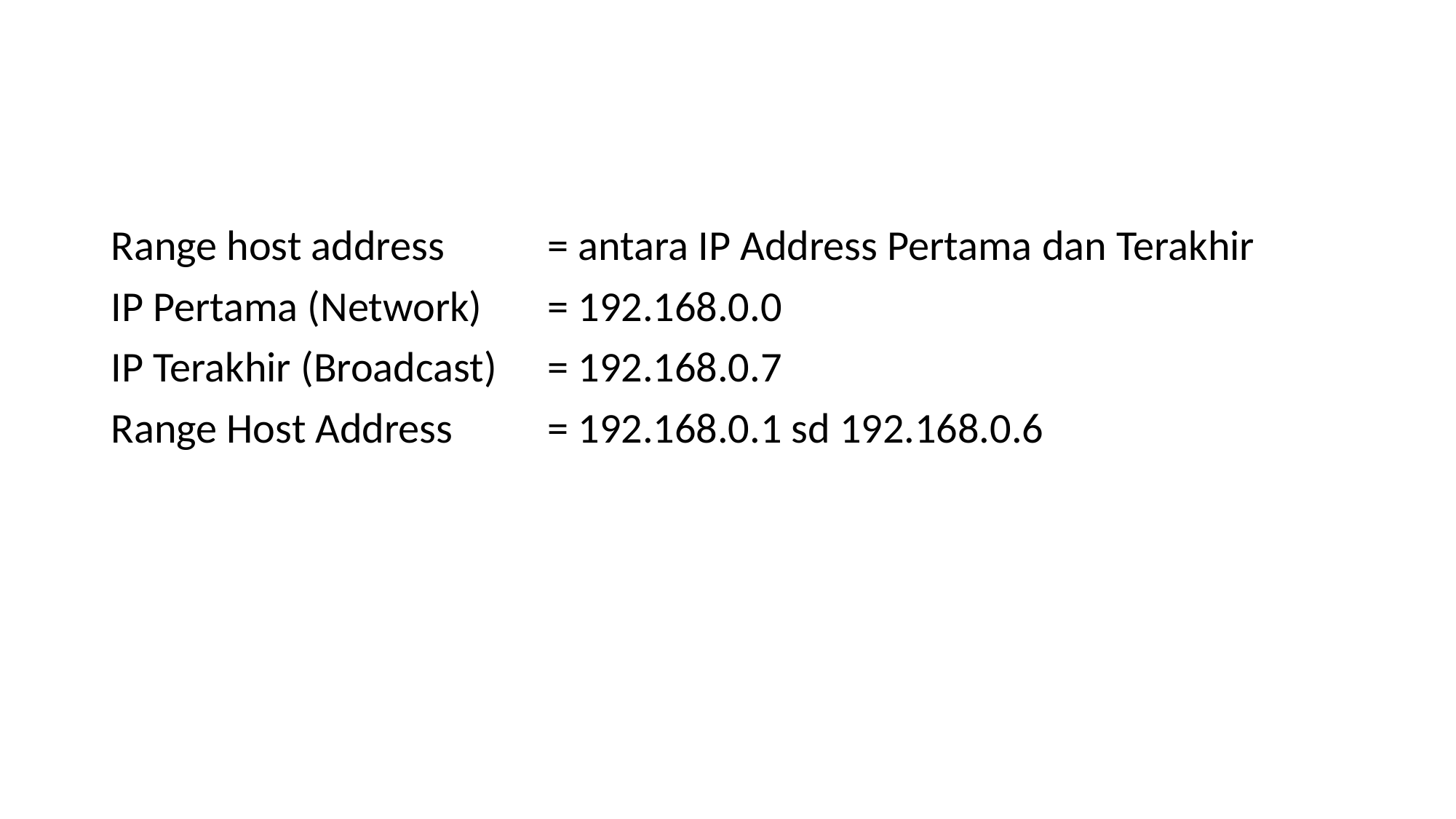

#
Range host address	= antara IP Address Pertama dan Terakhir
IP Pertama (Network)	= 192.168.0.0
IP Terakhir (Broadcast)	= 192.168.0.7
Range Host Address	= 192.168.0.1 sd 192.168.0.6